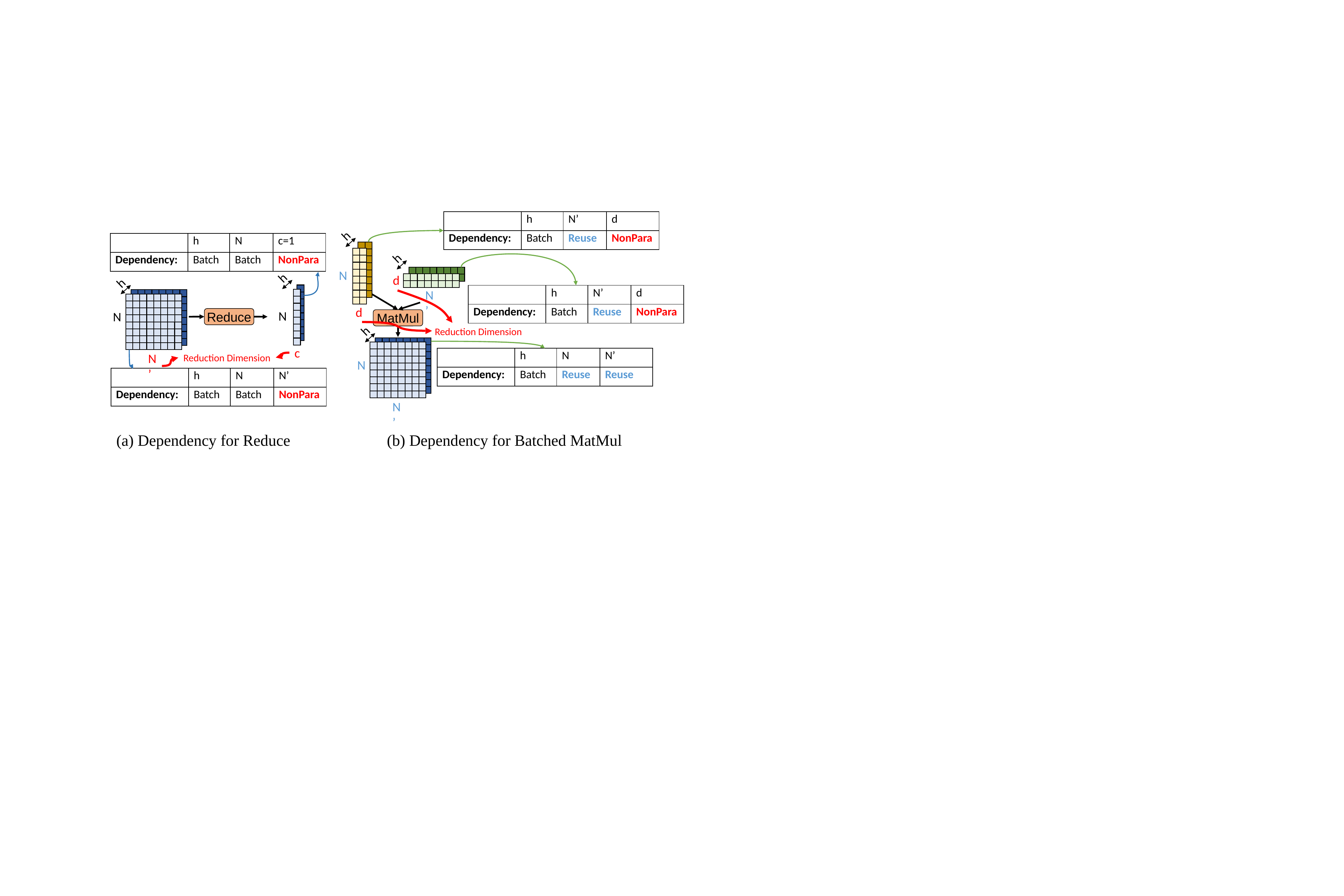

|  | h | N’ | d |
| --- | --- | --- | --- |
| Dependency: | Batch | Reuse | NonPara |
h

N
d
|  | h | N | c=1 |
| --- | --- | --- | --- |
| Dependency: | Batch | Batch | NonPara |
h

d
N’
h

N
c
h

N
N’
|  | h | N’ | d |
| --- | --- | --- | --- |
| Dependency: | Batch | Reuse | NonPara |

Reduce
MatMul
h

N
N’
Reduction Dimension
|  | h | N | N’ |
| --- | --- | --- | --- |
| Dependency: | Batch | Reuse | Reuse |
Reduction Dimension
|  | h | N | N’ |
| --- | --- | --- | --- |
| Dependency: | Batch | Batch | NonPara |
(a) Dependency for Reduce
(b) Dependency for Batched MatMul